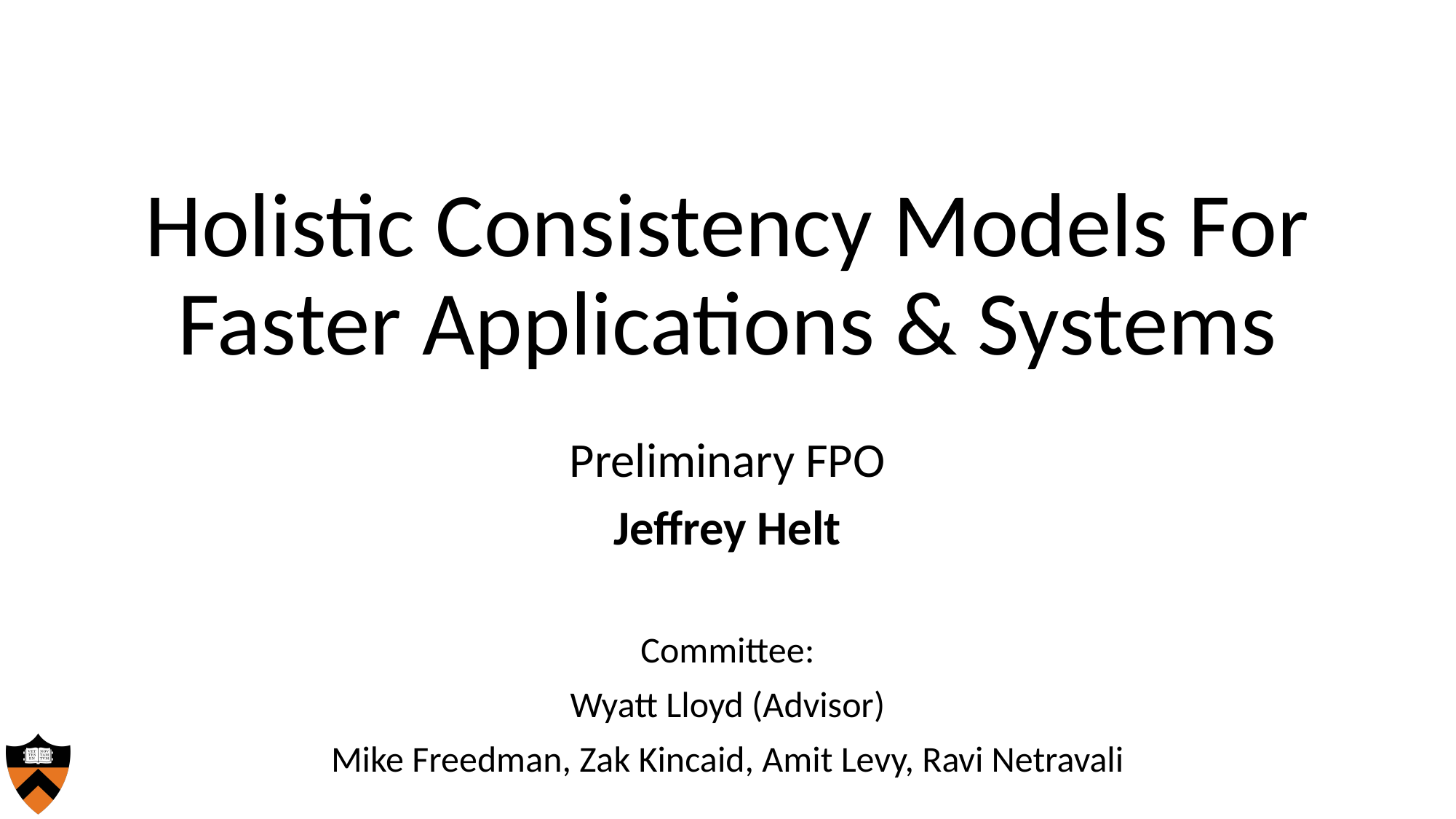

# Holistic Consistency Models For Faster Applications & Systems
Preliminary FPO
Jeffrey Helt

Committee:
Wyatt Lloyd (Advisor)
Mike Freedman, Zak Kincaid, Amit Levy, Ravi Netravali